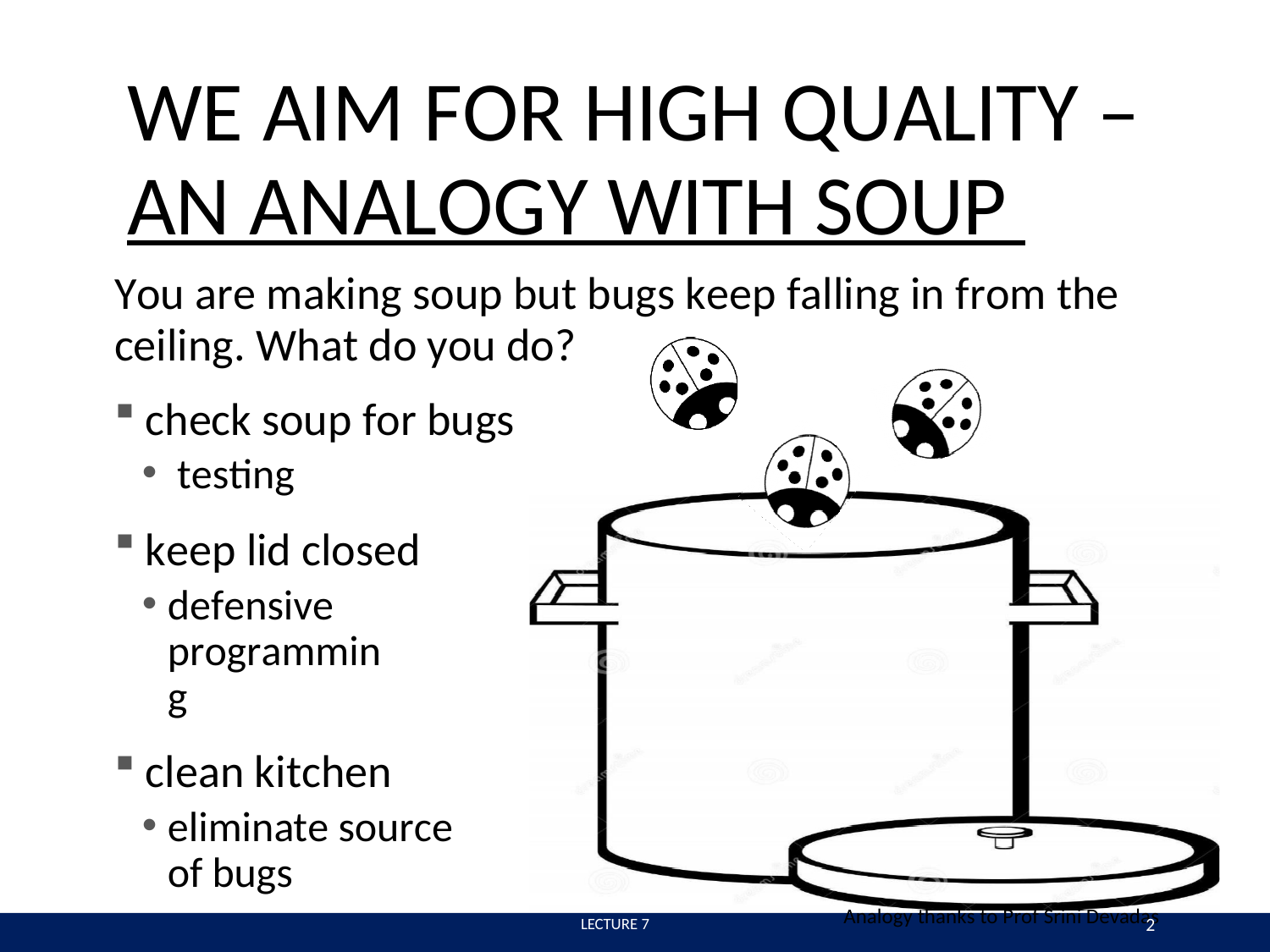

# WE AIM FOR HIGH QUALITY –
AN ANALOGY WITH SOUP
You are making soup but bugs keep falling in from the
ceiling. What do you do?
check soup for bugs
testing
keep lid closed
defensive programming
clean kitchen
eliminate source of bugs
Analogy thanks to Prof Srini Devadas

2
 LECTURE 7